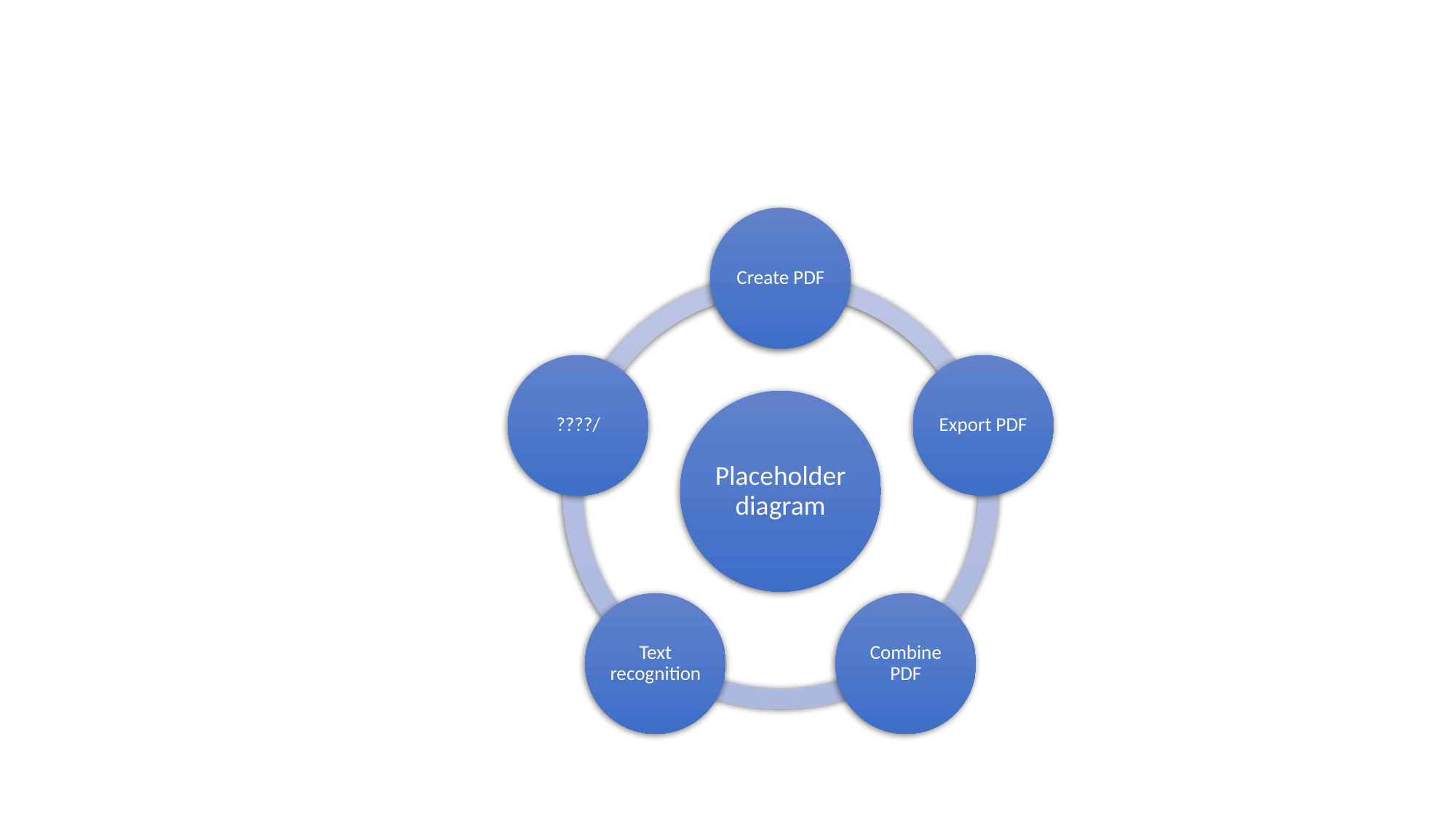

Placeholder diagram
Create PDF
Export PDF
Combine PDF
Text recognition
????/